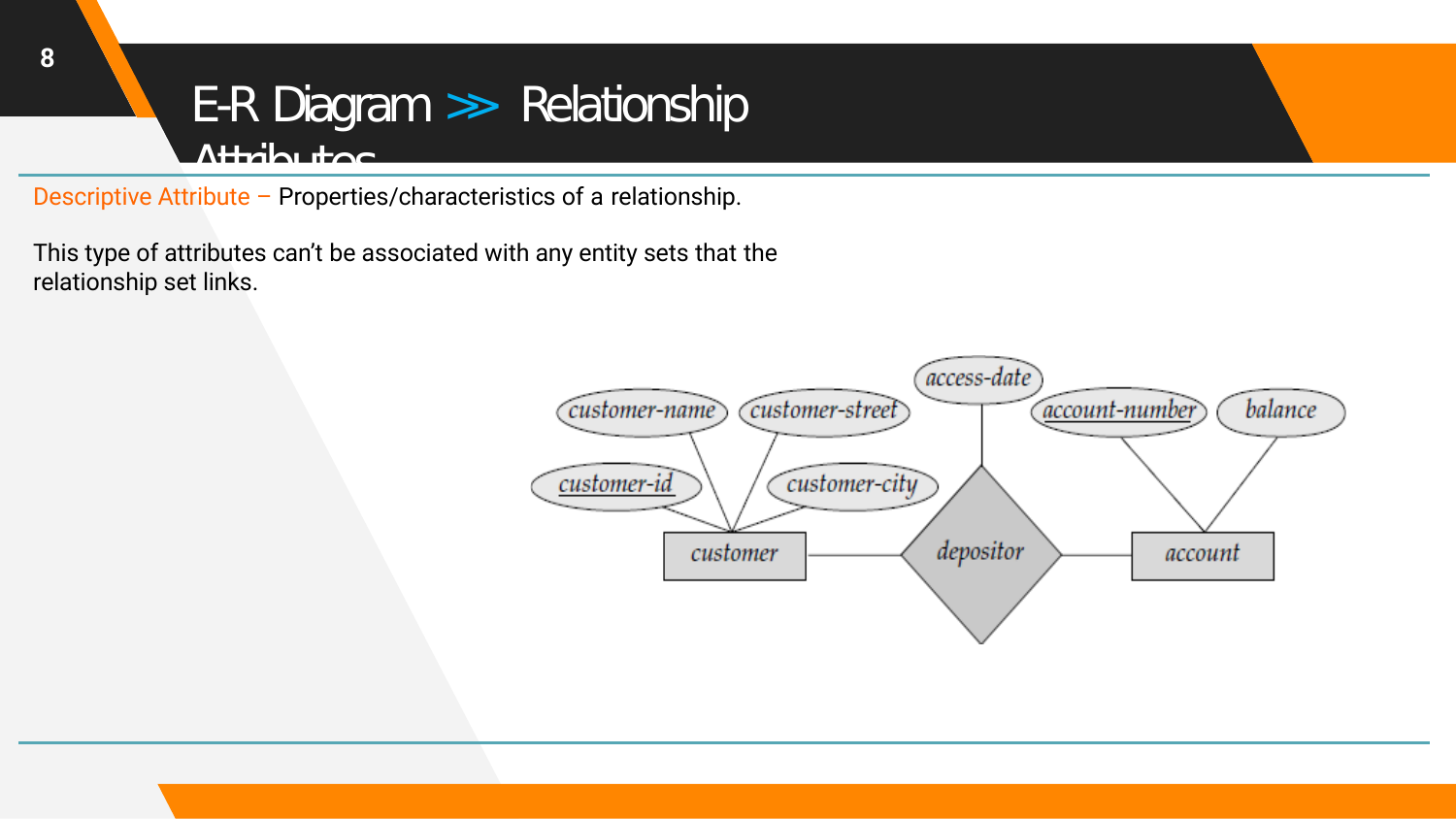

8
# E-R Diagram >> Relationship Attributes

Descriptive Attribute – Properties/characteristics of a relationship.

This type of attributes can’t be associated with any entity sets that the
relationship set links.